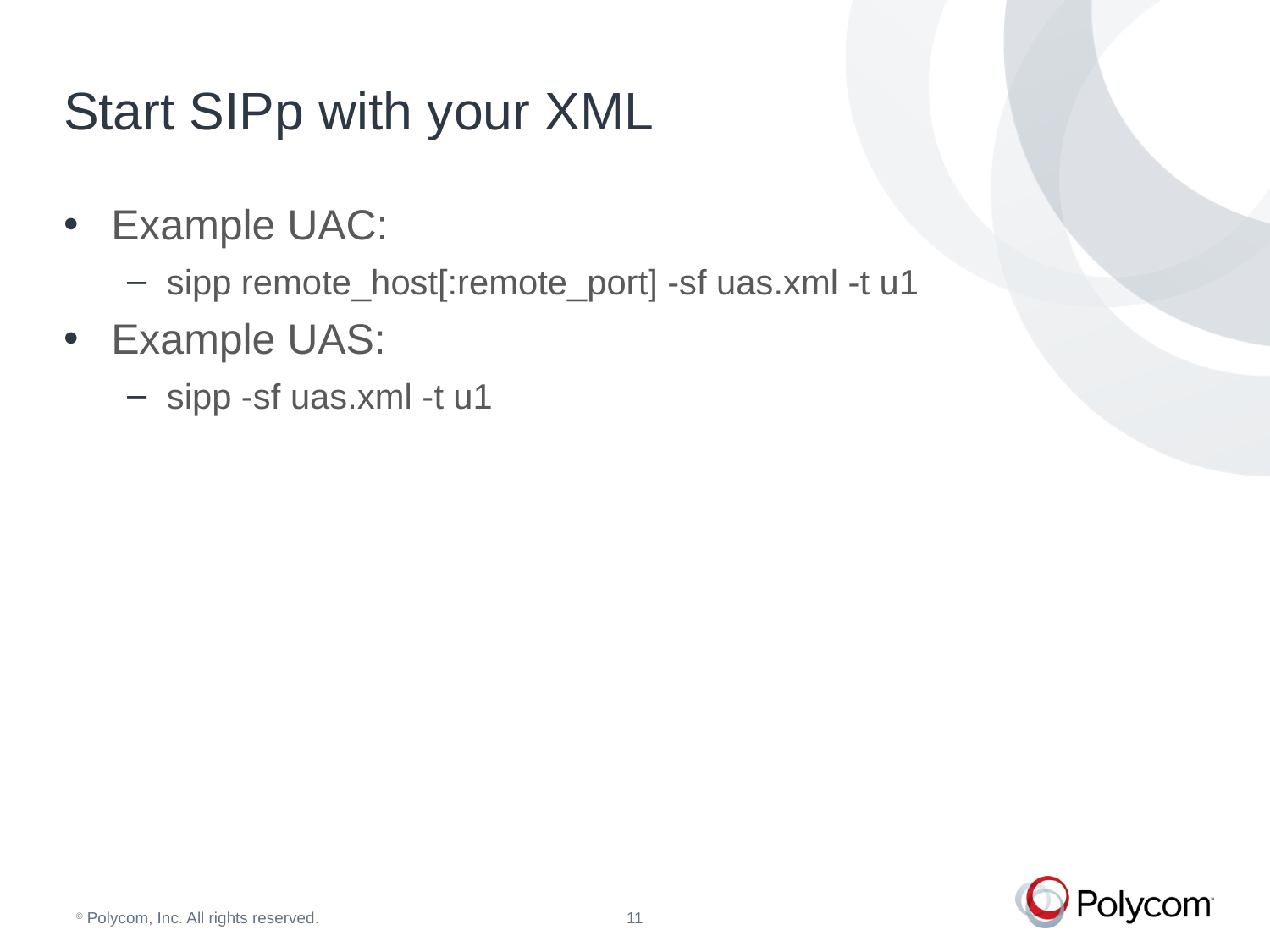

# Start SIPp with your XML
Example UAC:
sipp remote_host[:remote_port] -sf uas.xml -t u1
Example UAS:
sipp -sf uas.xml -t u1